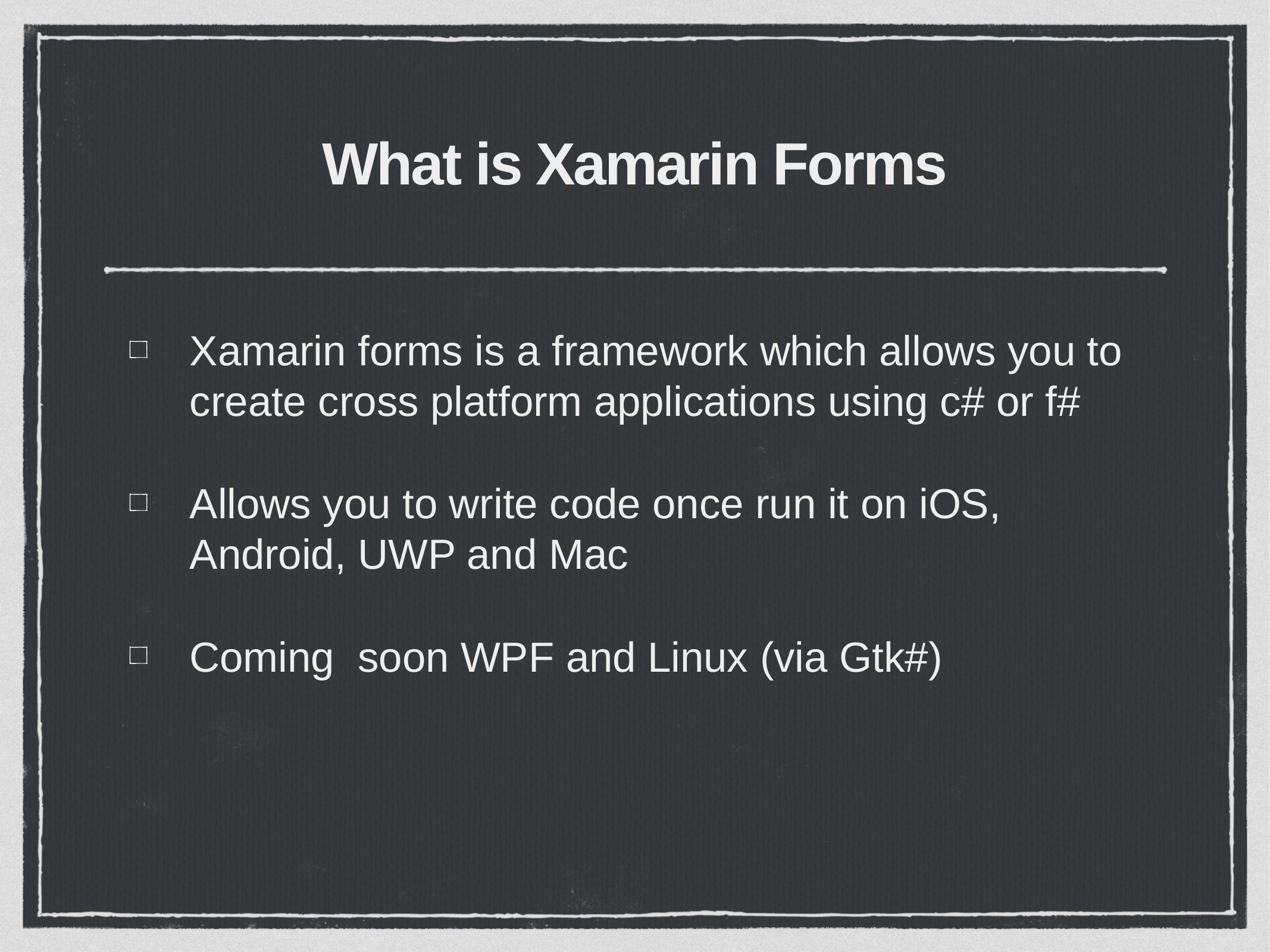

# What is Xamarin Forms
Xamarin forms is a framework which allows you to create cross platform applications using c# or f#
Allows you to write code once run it on iOS, Android, UWP and Mac
Coming  soon WPF and Linux (via Gtk#)